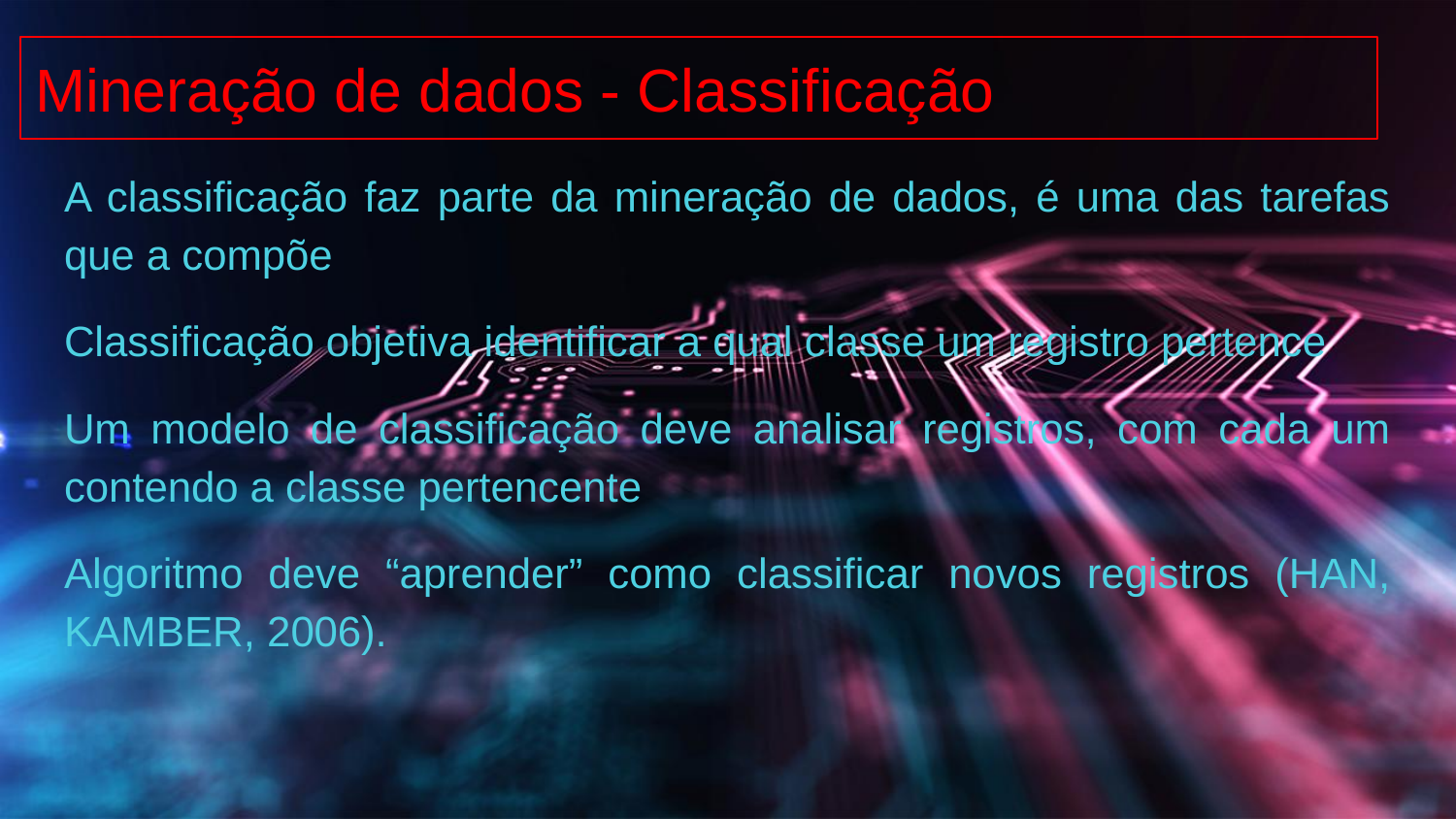

# Mineração de dados - Classificação
A classificação faz parte da mineração de dados, é uma das tarefas que a compõe

Classificação objetiva identificar a qual classe um registro pertence

Um modelo de classificação deve analisar registros, com cada um contendo a classe pertencente

Algoritmo deve “aprender” como classificar novos registros (HAN, KAMBER, 2006).